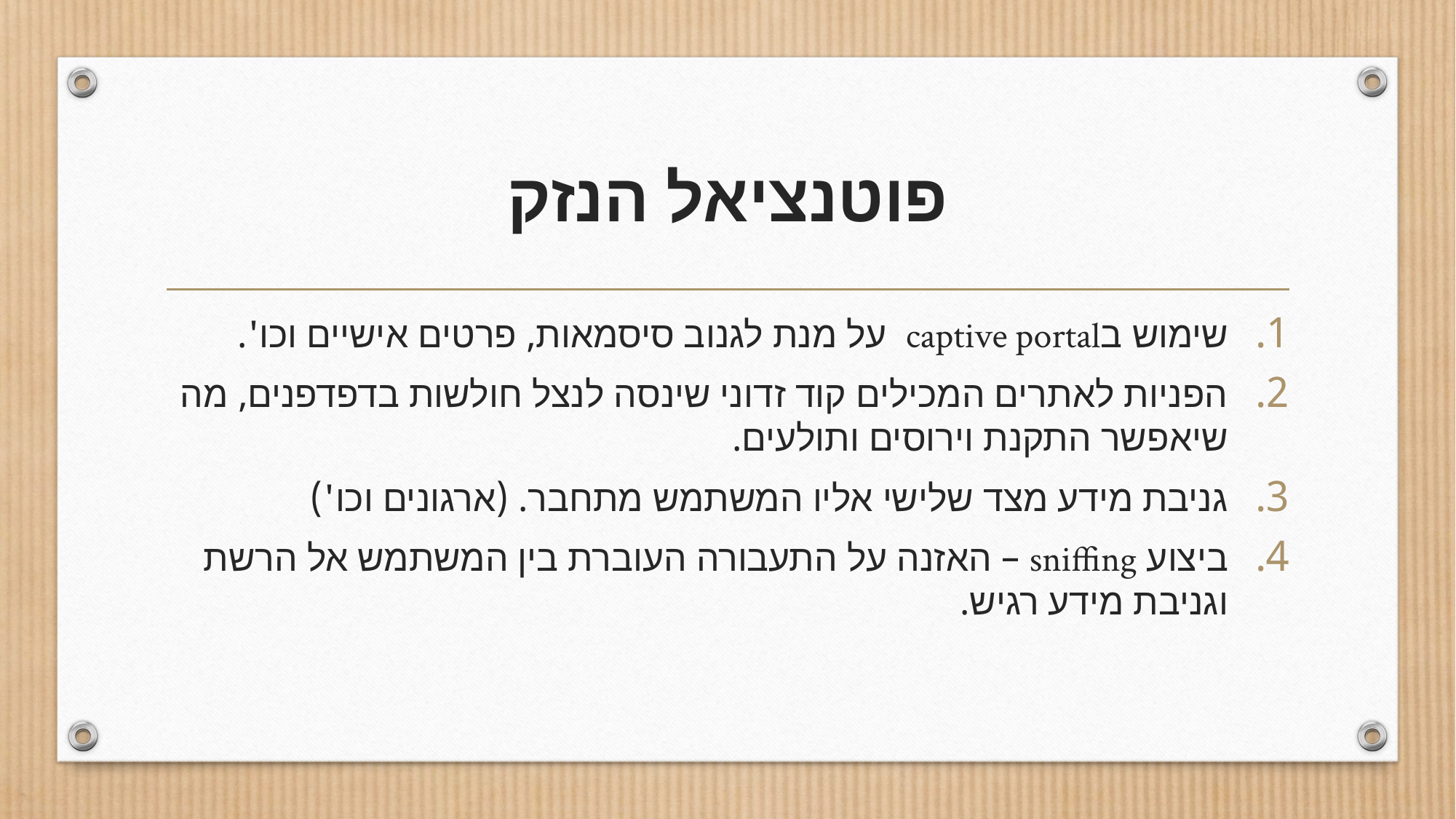

# פוטנציאל הנזק
שימוש בcaptive portal  על מנת לגנוב סיסמאות, פרטים אישיים וכו'.
הפניות לאתרים המכילים קוד זדוני שינסה לנצל חולשות בדפדפנים, מה שיאפשר התקנת וירוסים ותולעים.
גניבת מידע מצד שלישי אליו המשתמש מתחבר. (ארגונים וכו')
ביצוע sniffing – האזנה על התעבורה העוברת בין המשתמש אל הרשת וגניבת מידע רגיש.